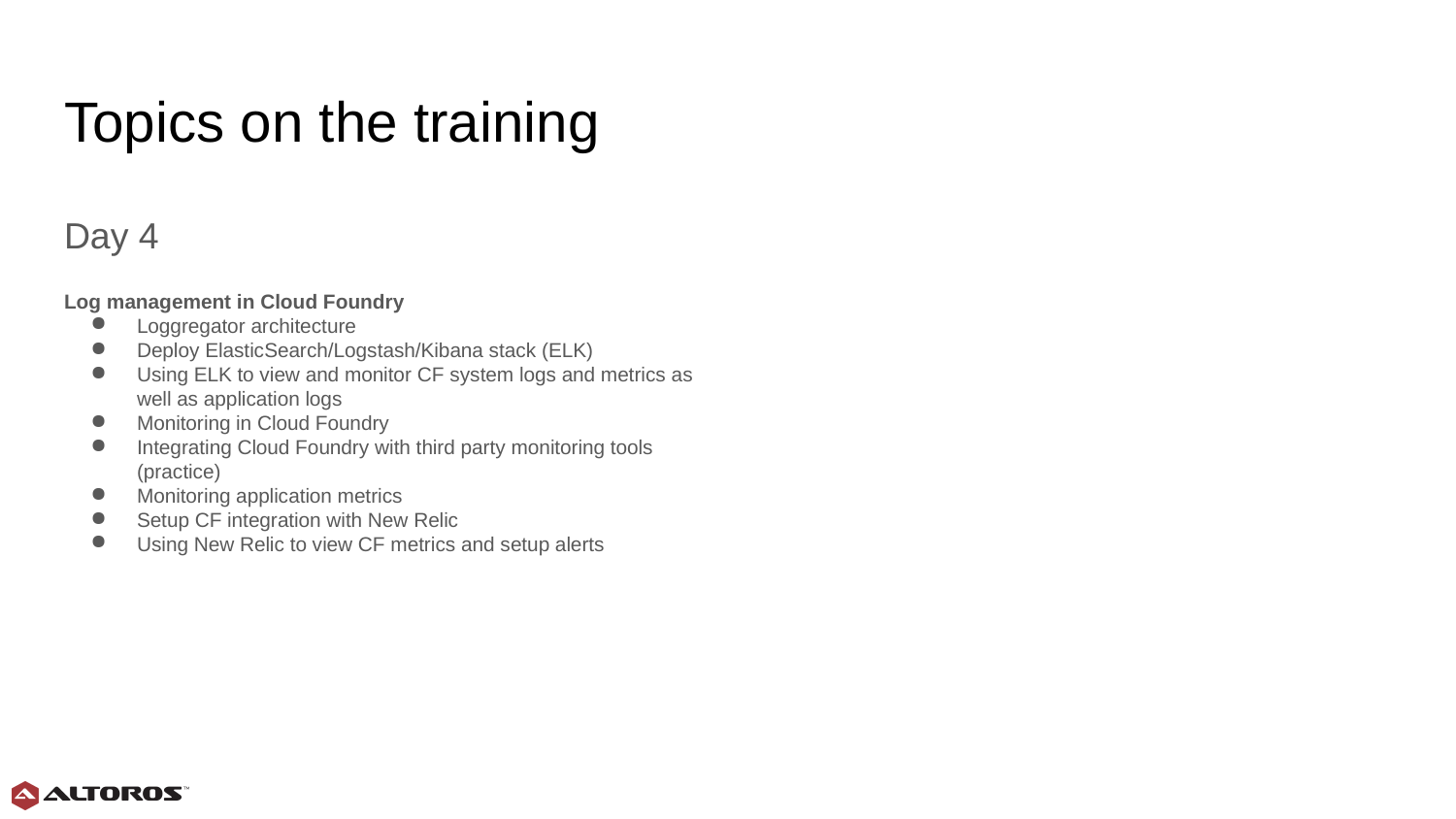

# Topics on the training
Day 4
Log management in Cloud Foundry
Loggregator architecture
Deploy ElasticSearch/Logstash/Kibana stack (ELK)
Using ELK to view and monitor CF system logs and metrics as well as application logs
Monitoring in Cloud Foundry
Integrating Cloud Foundry with third party monitoring tools (practice)
Monitoring application metrics
Setup CF integration with New Relic
Using New Relic to view CF metrics and setup alerts